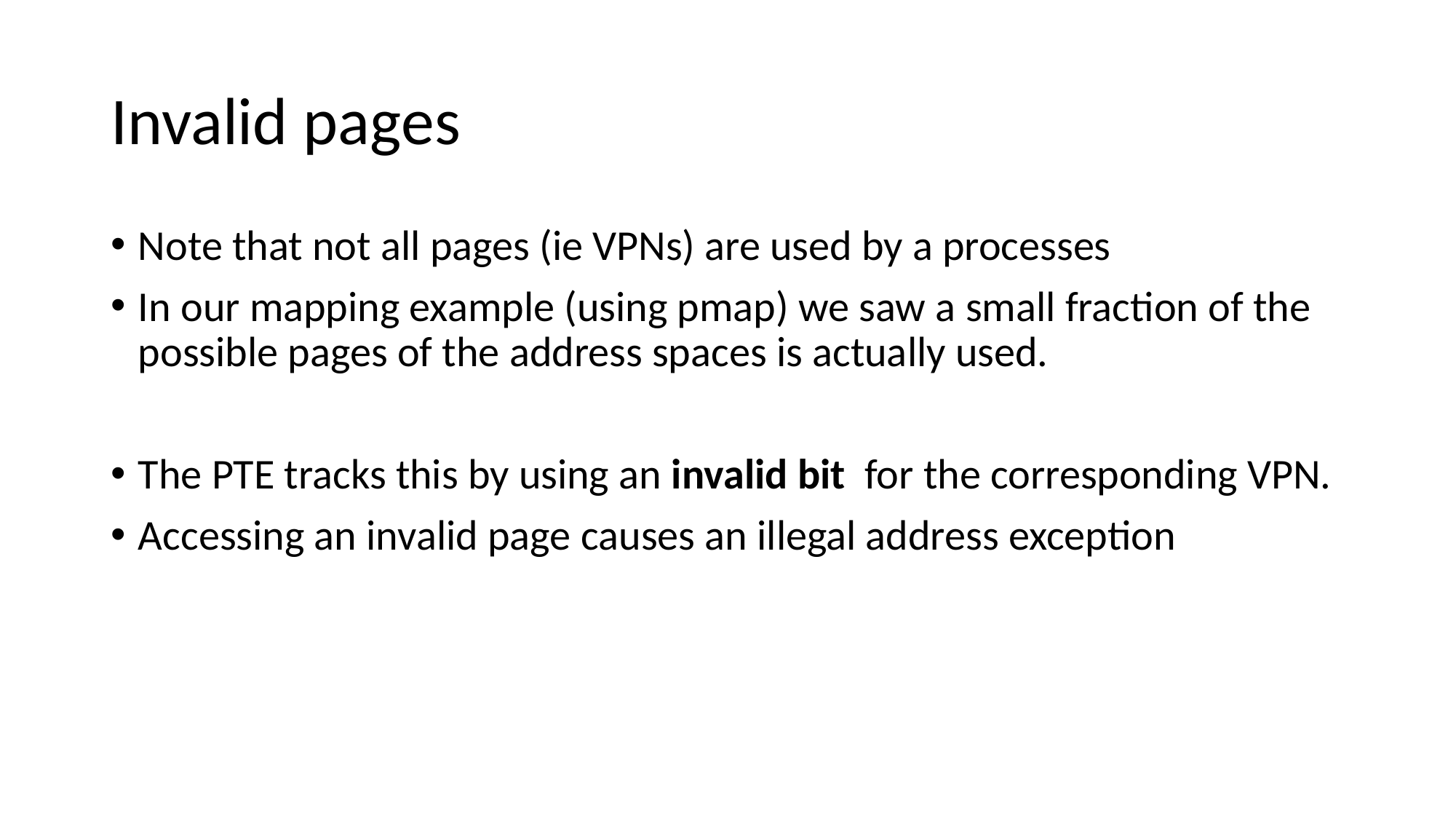

# Invalid pages
Note that not all pages (ie VPNs) are used by a processes
In our mapping example (using pmap) we saw a small fraction of the possible pages of the address spaces is actually used.

The PTE tracks this by using an invalid bit  for the corresponding VPN.
Accessing an invalid page causes an illegal address exception